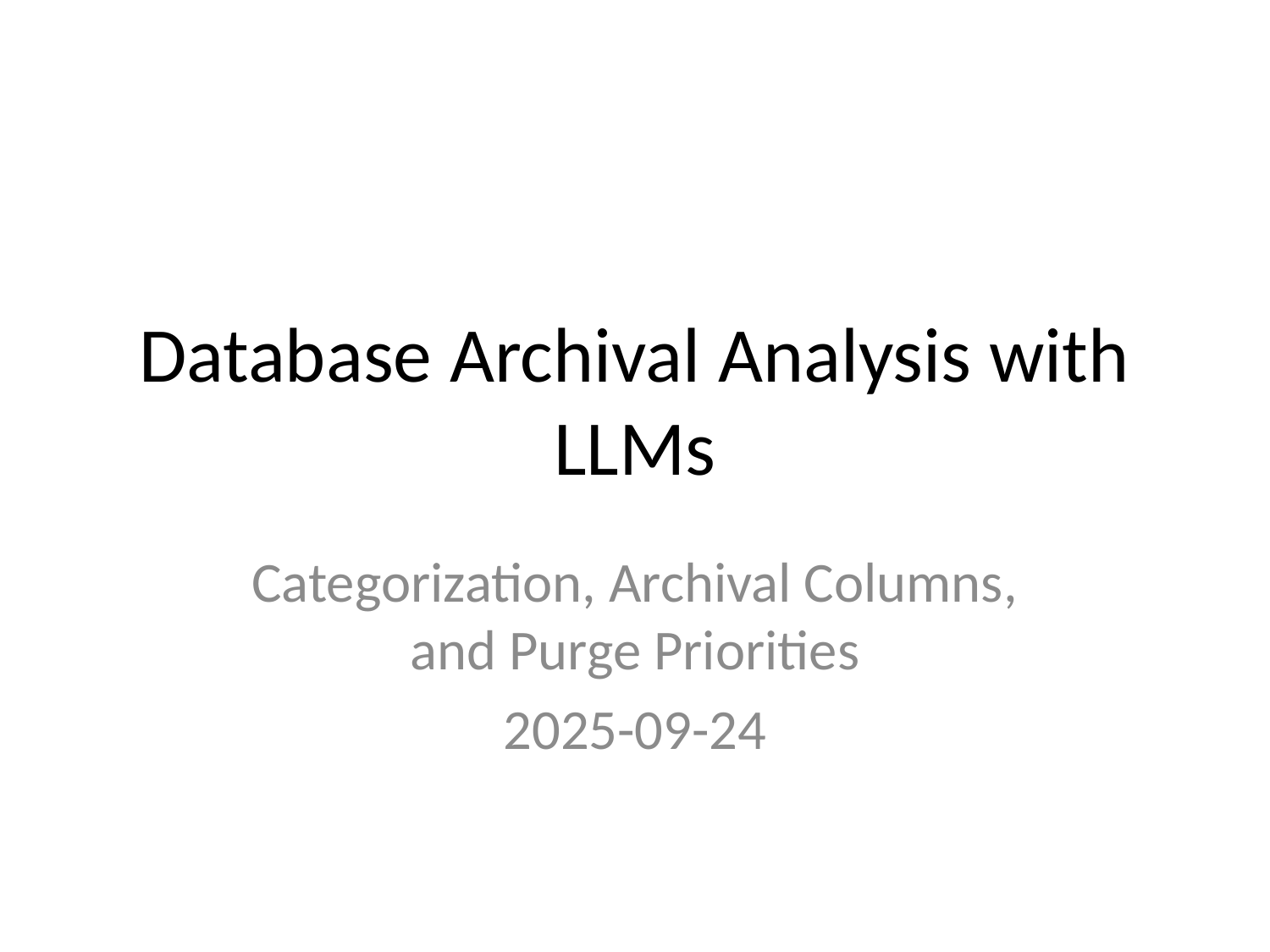

# Database Archival Analysis with LLMs
Categorization, Archival Columns, and Purge Priorities
2025-09-24